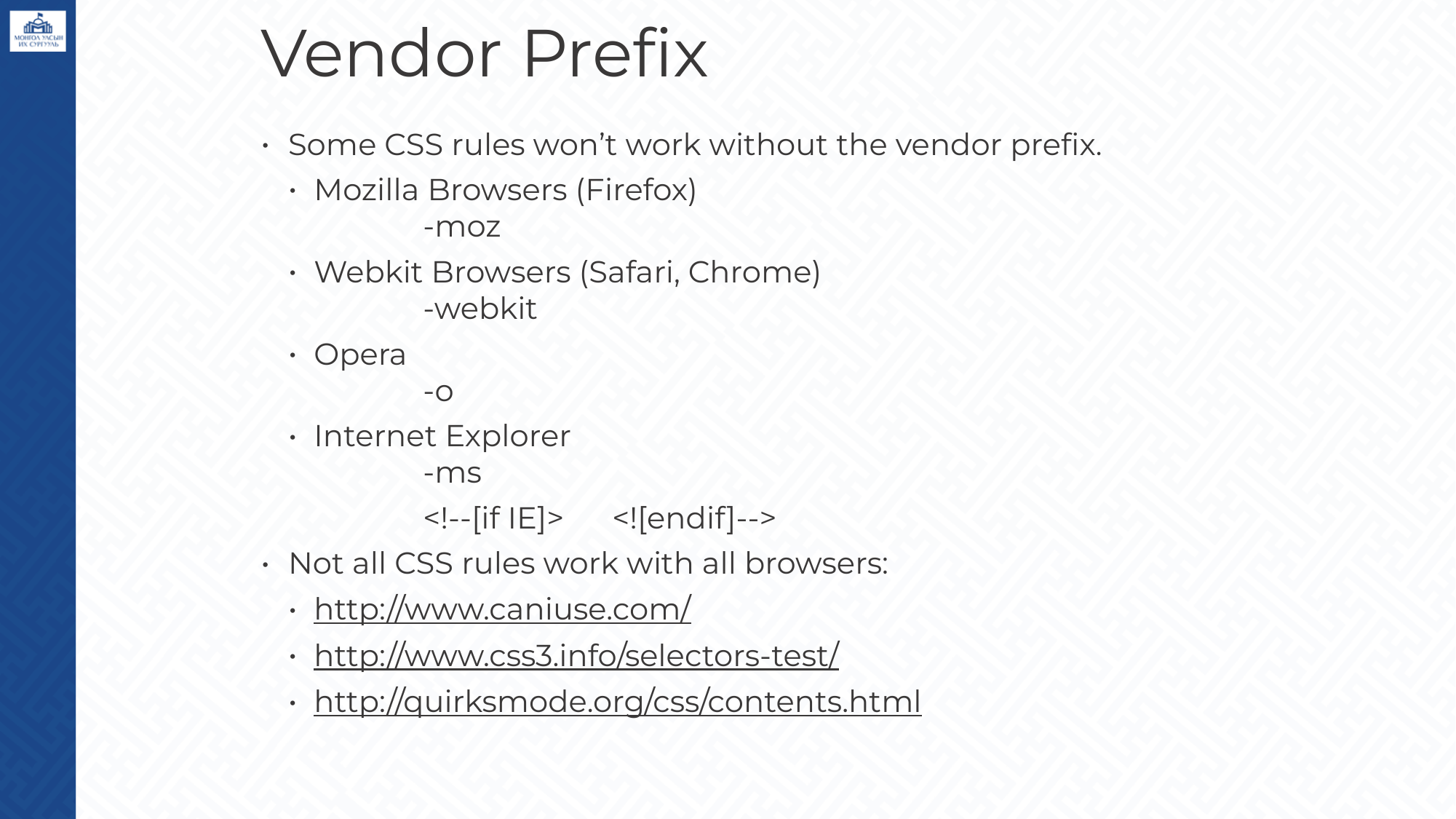

# Vendor Prefix
Some CSS rules won’t work without the vendor prefix.
Mozilla Browsers (Firefox)
	-moz
Webkit Browsers (Safari, Chrome)
	-webkit
Opera
	-o
Internet Explorer
	-ms
		<!--[if IE]>      <![endif]-->
Not all CSS rules work with all browsers:
http://www.caniuse.com/
http://www.css3.info/selectors-test/
http://quirksmode.org/css/contents.html